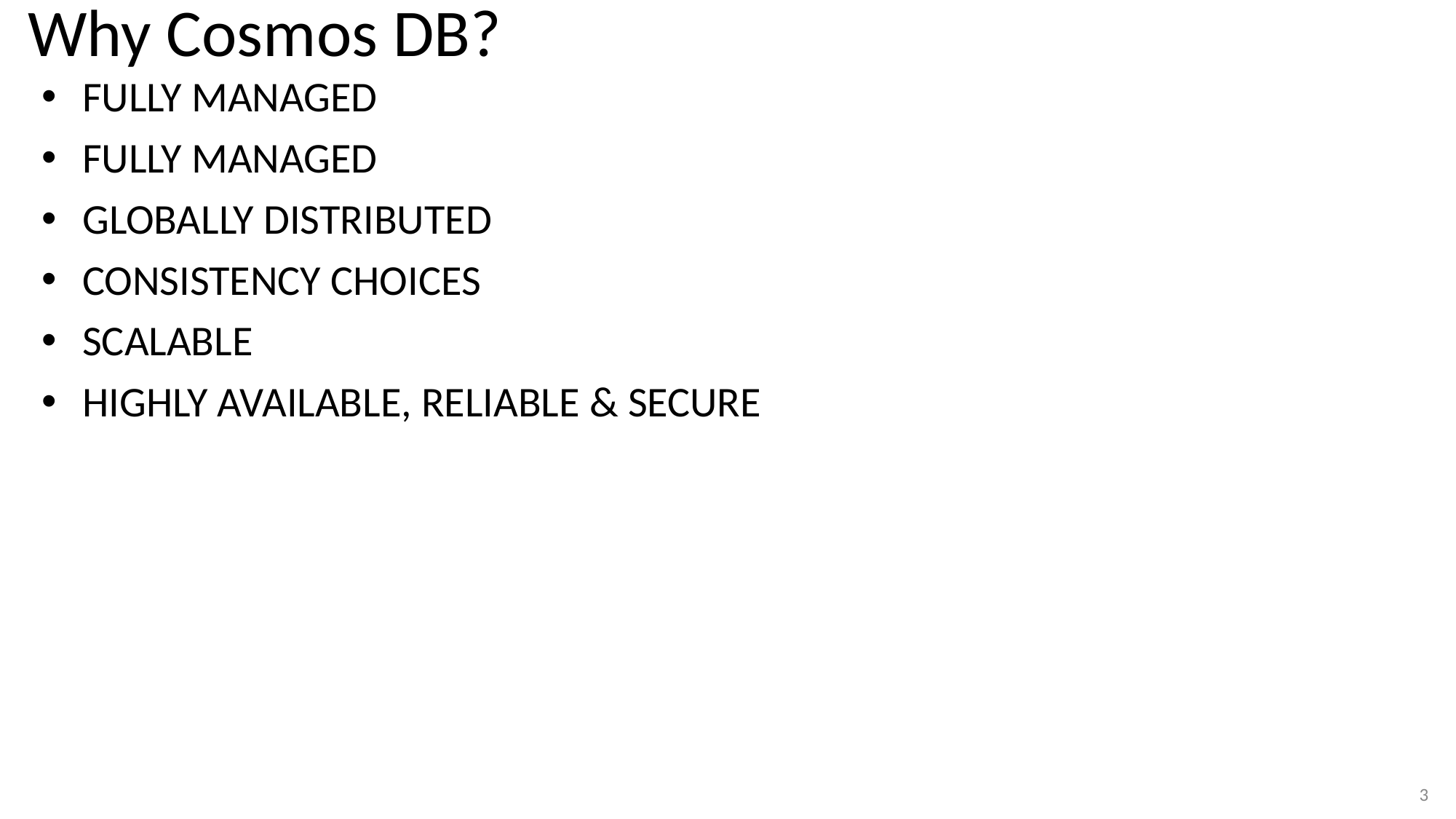

# Why Cosmos DB?
FULLY MANAGED
FULLY MANAGED
GLOBALLY DISTRIBUTED
CONSISTENCY CHOICES
SCALABLE
HIGHLY AVAILABLE, RELIABLE & SECURE

3